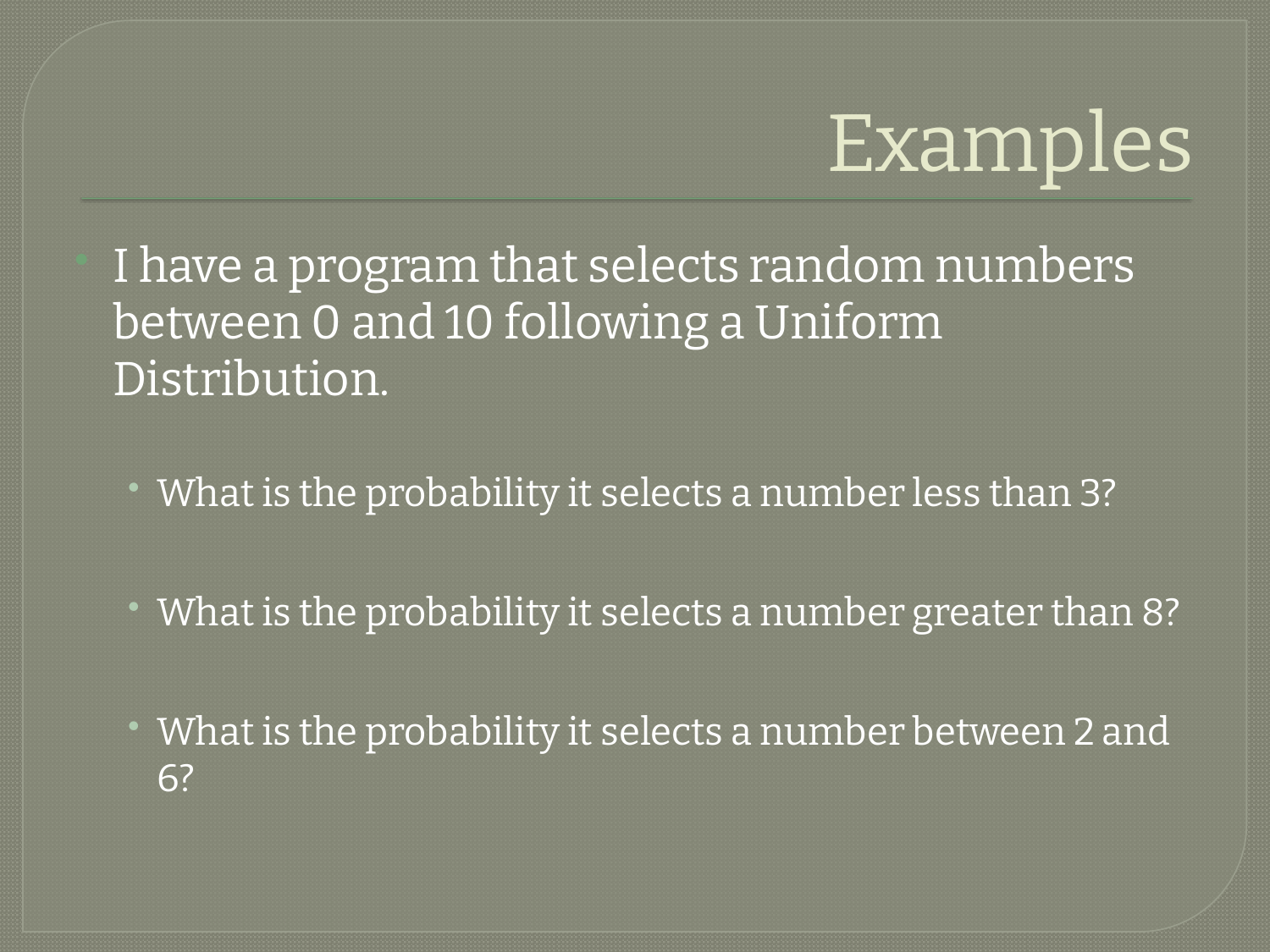

# Examples
I have a program that selects random numbers between 0 and 10 following a Uniform Distribution.

What is the probability it selects a number less than 3?

What is the probability it selects a number greater than 8?

What is the probability it selects a number between 2 and 6?